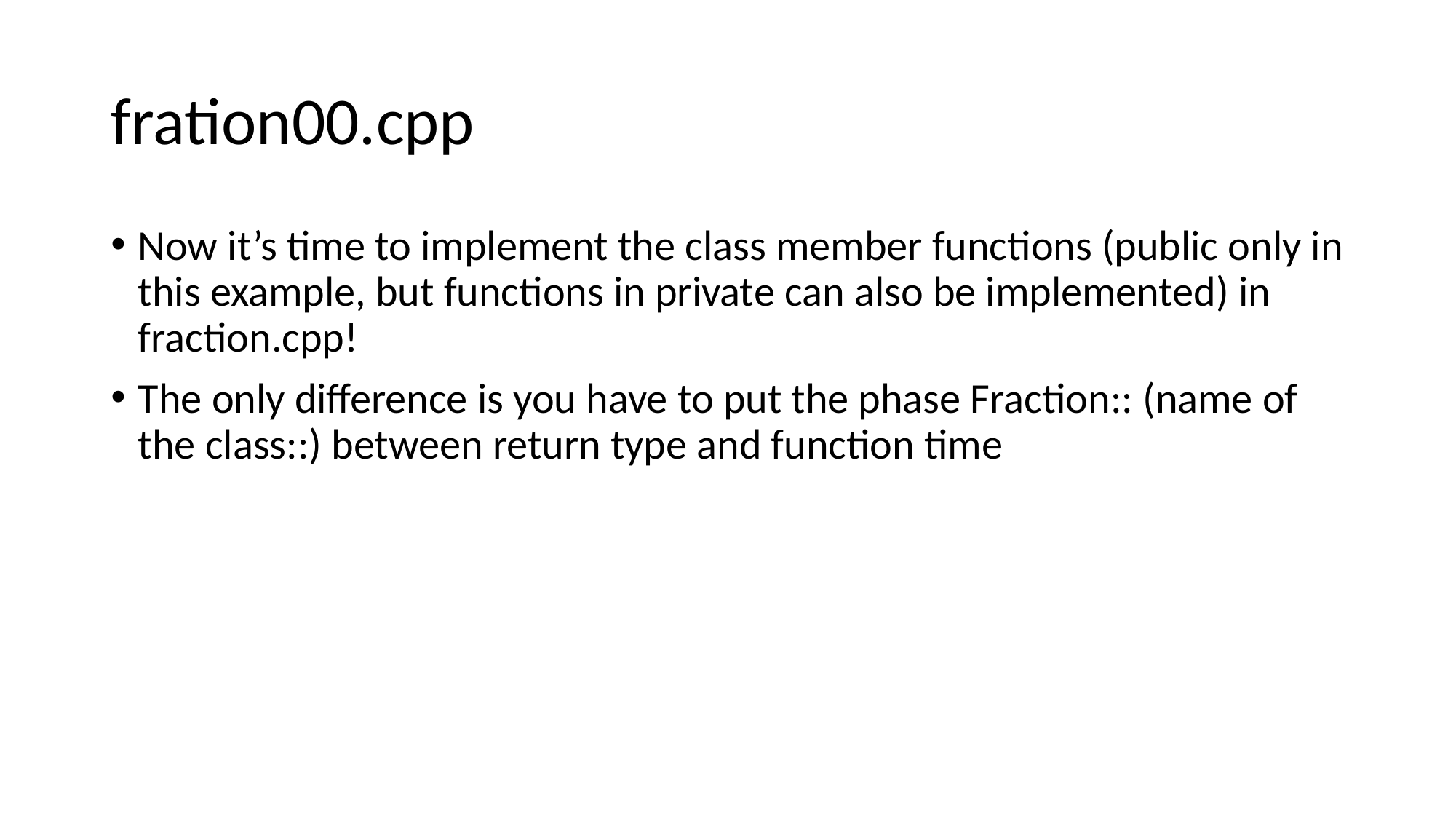

# fration00.cpp
Now it’s time to implement the class member functions (public only in this example, but functions in private can also be implemented) in fraction.cpp!
The only difference is you have to put the phase Fraction:: (name of the class::) between return type and function time